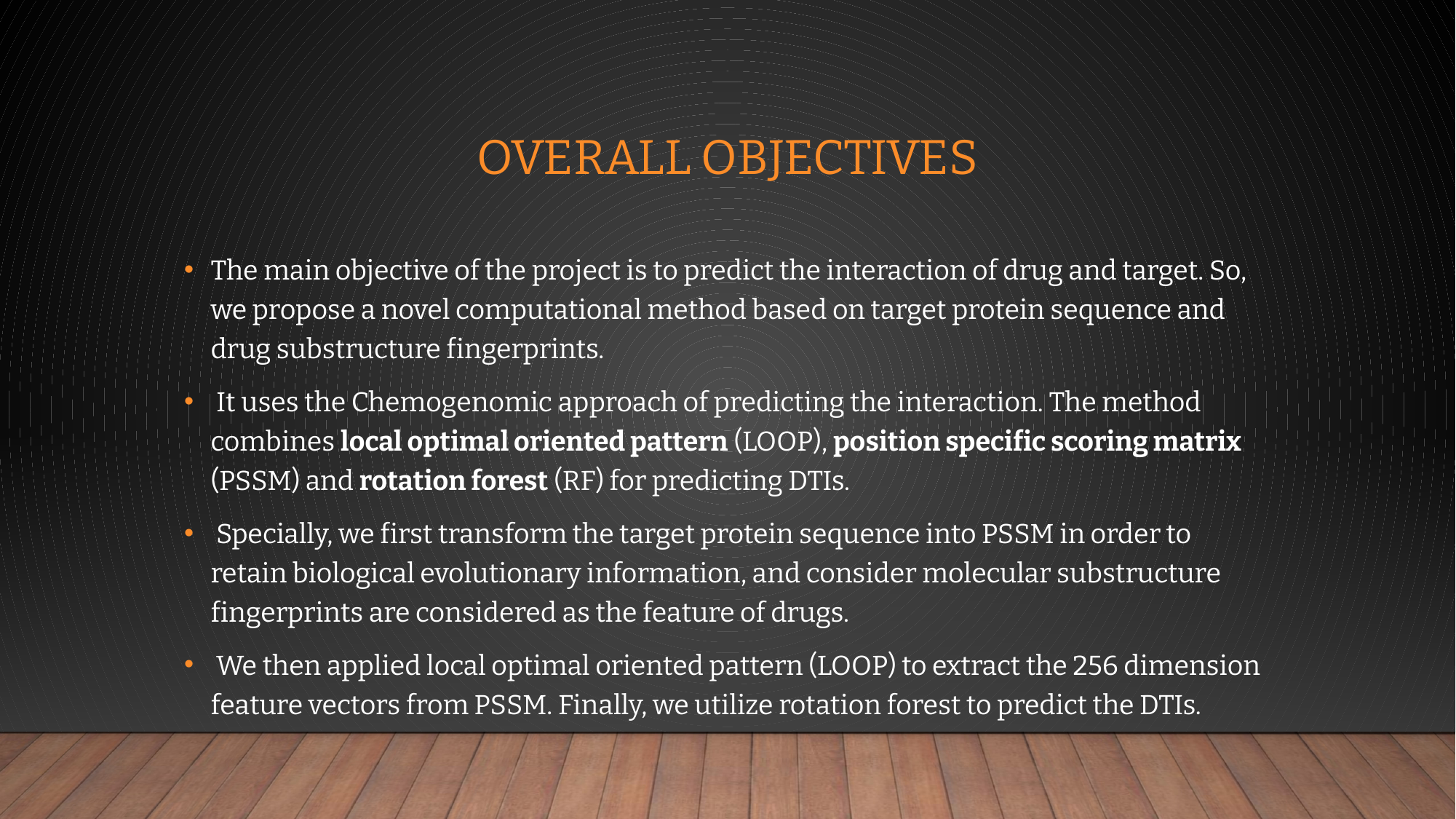

# OVERALL OBJECTIVES
The main objective of the project is to predict the interaction of drug and target. So, we propose a novel computational method based on target protein sequence and drug substructure fingerprints.
 It uses the Chemogenomic approach of predicting the interaction. The method combines local optimal oriented pattern (LOOP), position specific scoring matrix (PSSM) and rotation forest (RF) for predicting DTIs.
 Specially, we first transform the target protein sequence into PSSM in order to retain biological evolutionary information, and consider molecular substructure fingerprints are considered as the feature of drugs.
 We then applied local optimal oriented pattern (LOOP) to extract the 256 dimension feature vectors from PSSM. Finally, we utilize rotation forest to predict the DTIs.